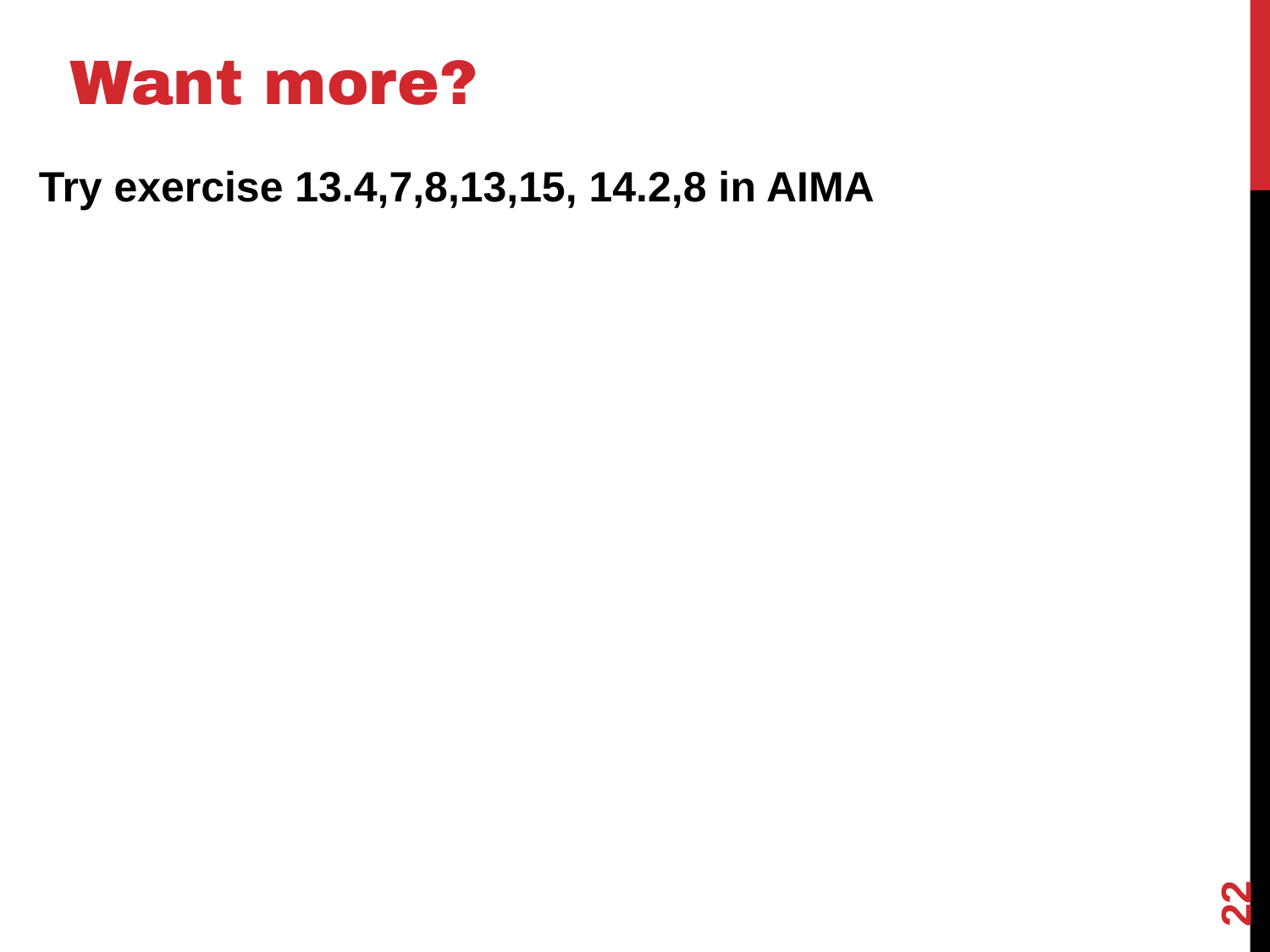

# Want more?
Try exercise 13.4,7,8,13,15, 14.2,8 in AIMA

22